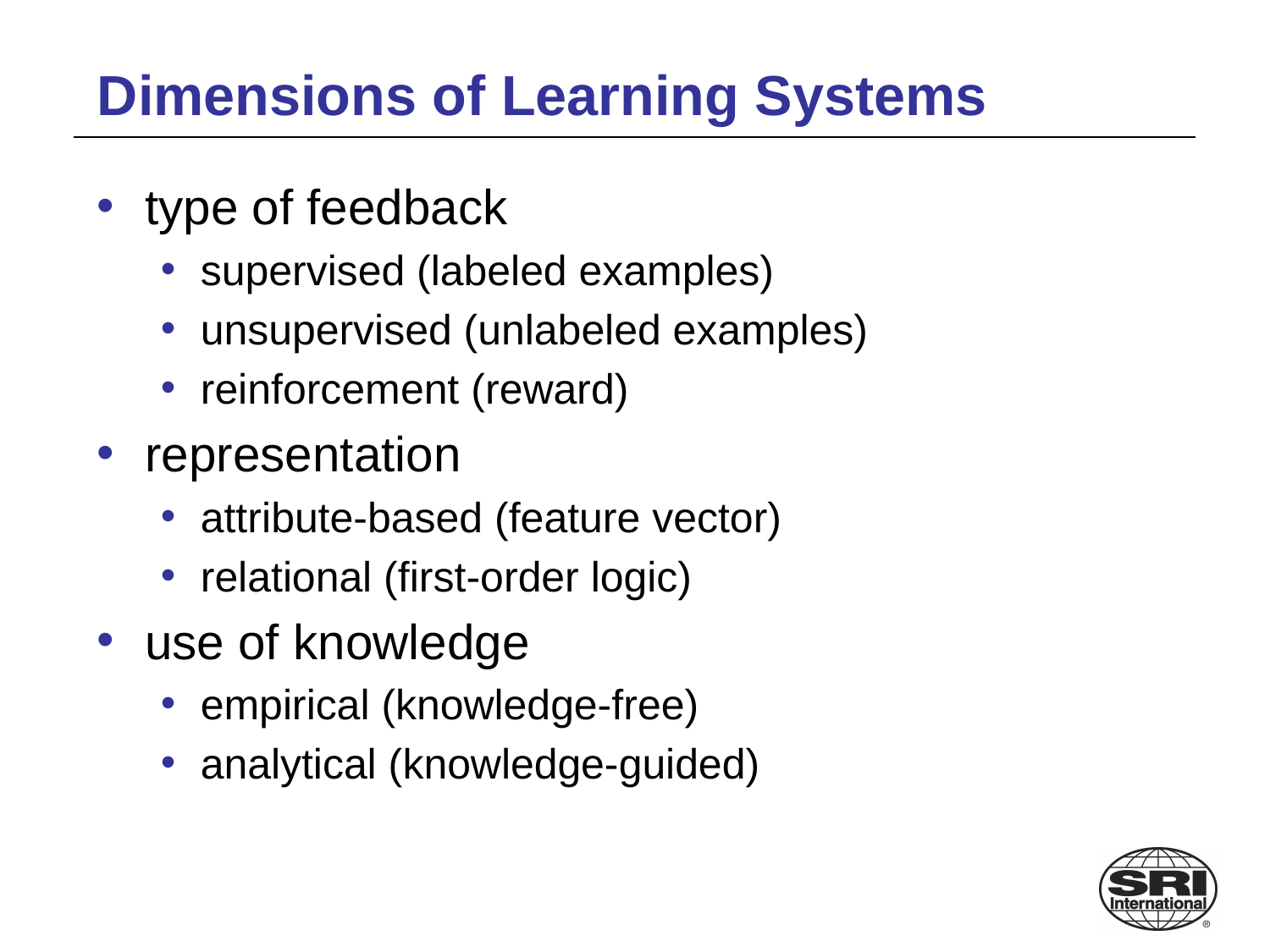

# Dimensions of Learning Systems
type of feedback
supervised (labeled examples)
unsupervised (unlabeled examples)
reinforcement (reward)
representation
attribute-based (feature vector)
relational (first-order logic)
use of knowledge
empirical (knowledge-free)
analytical (knowledge-guided)